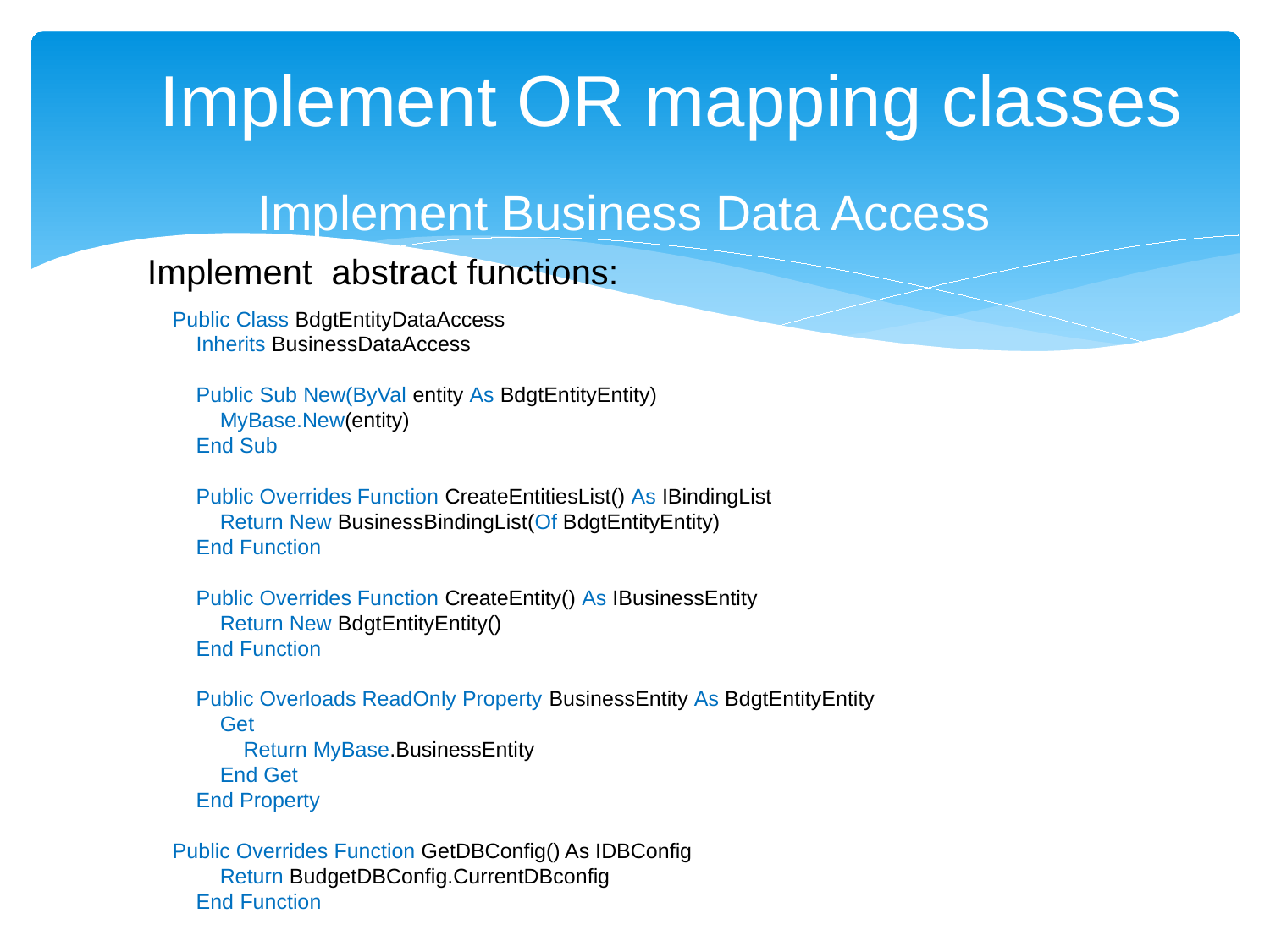

Implement OR mapping classes
# Implement Business Data Access
Implement  abstract functions:
Public Class BdgtEntityDataAccess
    Inherits BusinessDataAccess

    Public Sub New(ByVal entity As BdgtEntityEntity)
        MyBase.New(entity)
    End Sub

    Public Overrides Function CreateEntitiesList() As IBindingList
        Return New BusinessBindingList(Of BdgtEntityEntity)
    End Function

    Public Overrides Function CreateEntity() As IBusinessEntity
        Return New BdgtEntityEntity()
    End Function

    Public Overloads ReadOnly Property BusinessEntity As BdgtEntityEntity
        Get
            Return MyBase.BusinessEntity
        End Get
    End Property

Public Overrides Function GetDBConfig() As IDBConfig
        Return BudgetDBConfig.CurrentDBconfig
    End Function